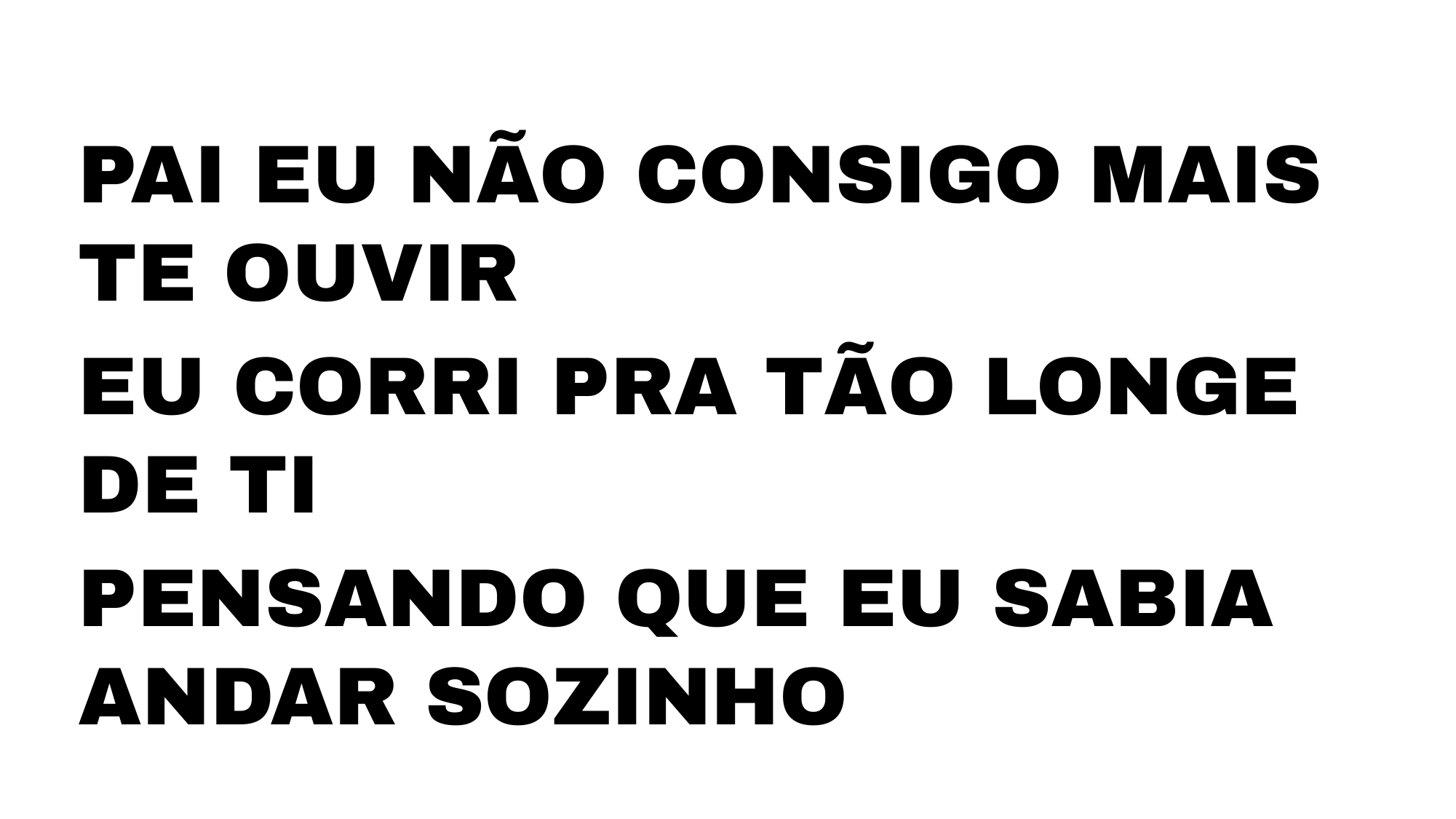

PAI EU NÃO CONSIGO MAIS TE OUVIR
EU CORRI PRA TÃO LONGE DE TI
PENSANDO QUE EU SABIA ANDAR SOZINHO